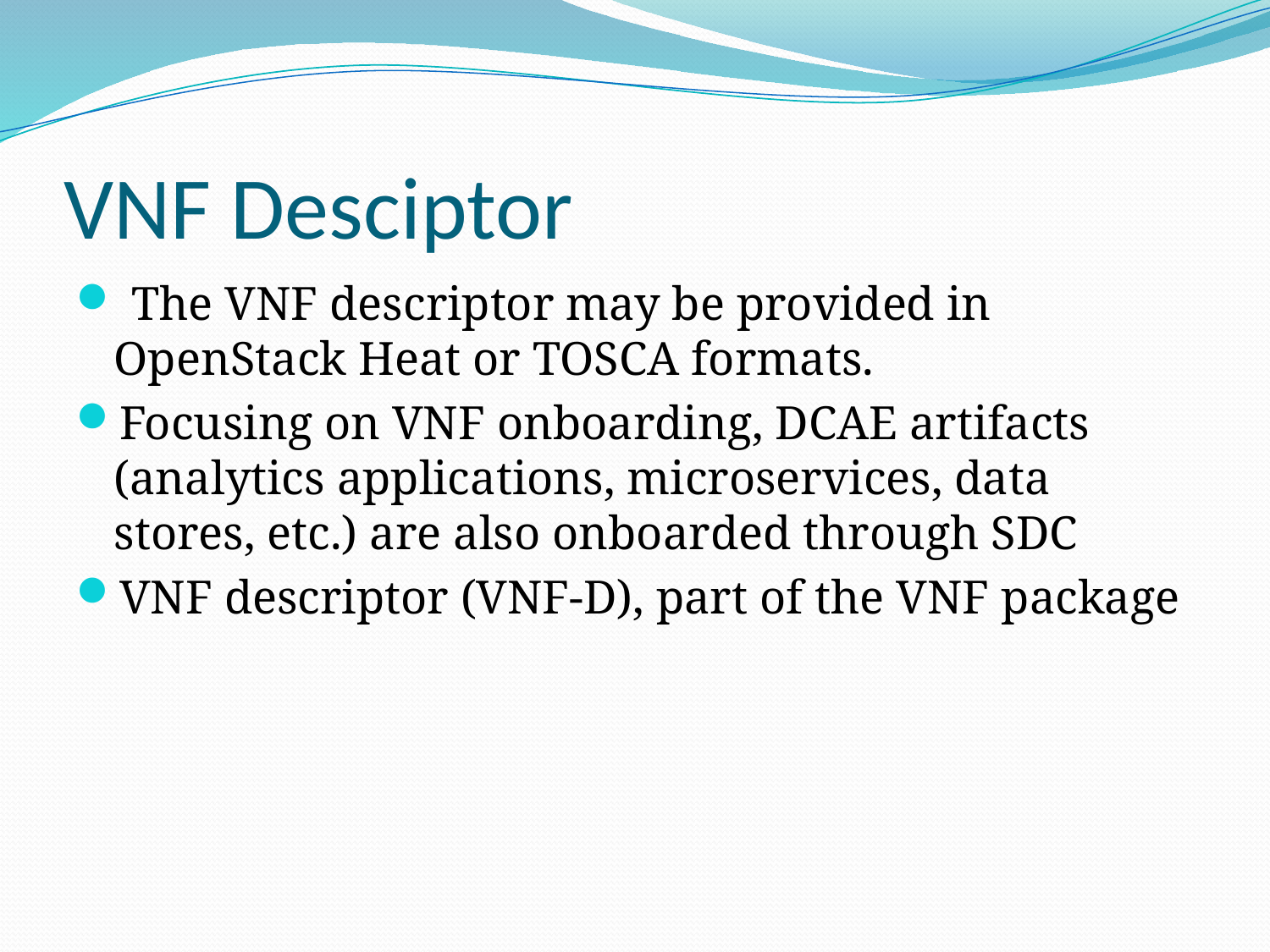

# VNF Desciptor
 The VNF descriptor may be provided in OpenStack Heat or TOSCA formats.
Focusing on VNF onboarding, DCAE artifacts (analytics applications, microservices, data stores, etc.) are also onboarded through SDC
VNF descriptor (VNF-D), part of the VNF package